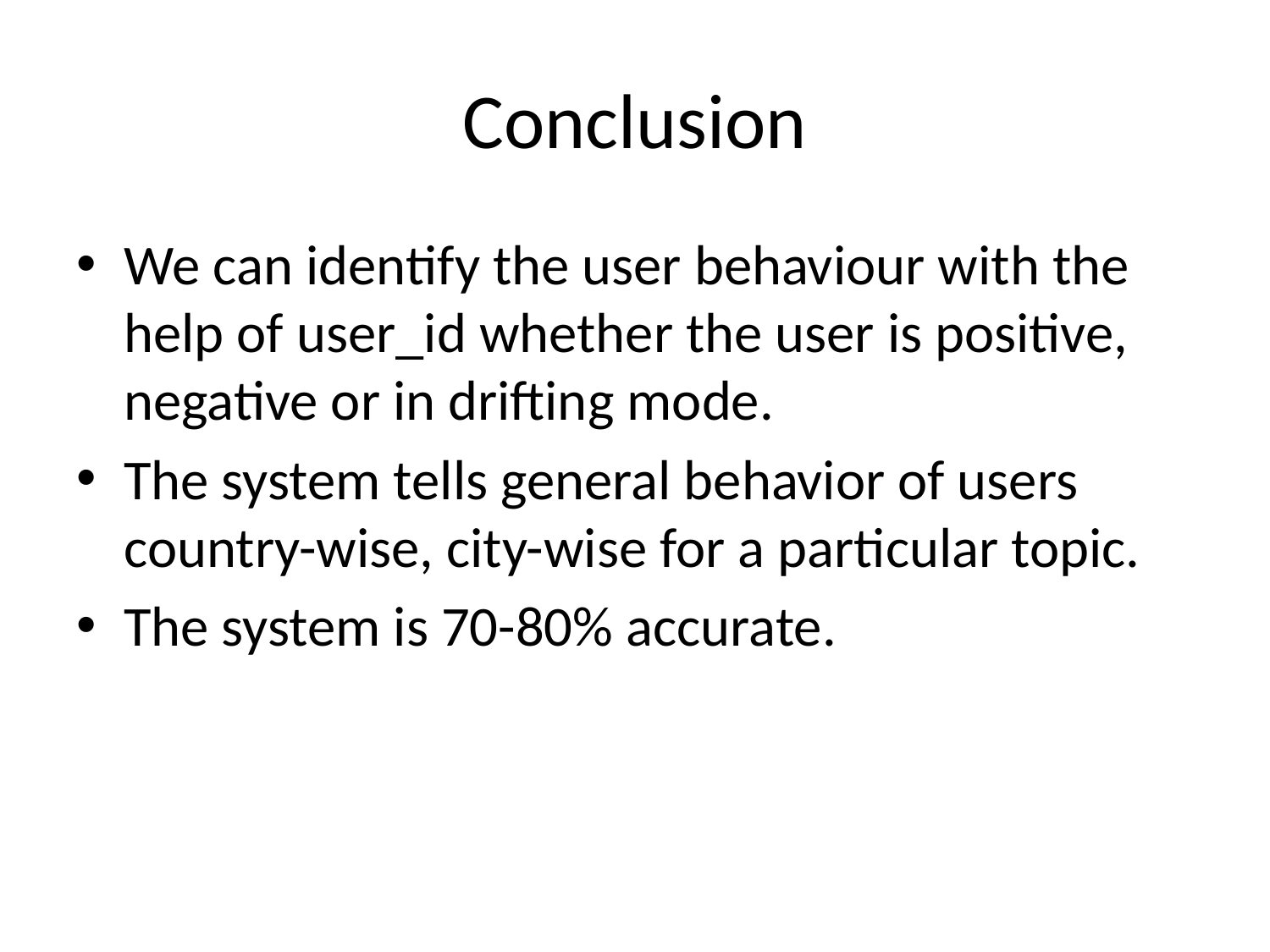

# Conclusion
We can identify the user behaviour with the help of user_id whether the user is positive, negative or in drifting mode.
The system tells general behavior of users country-wise, city-wise for a particular topic.
The system is 70-80% accurate.